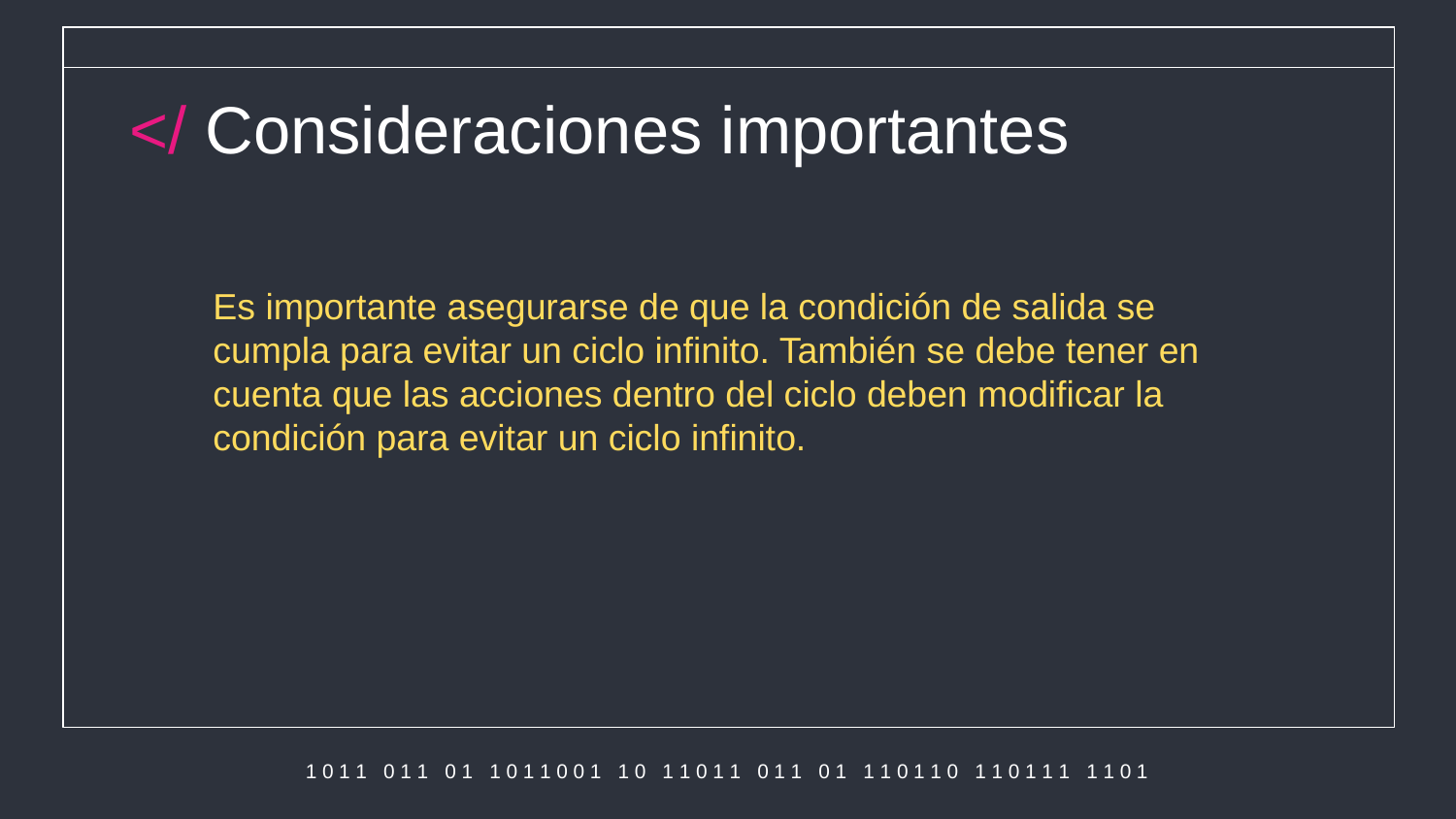

</ Consideraciones importantes
	Es importante asegurarse de que la condición de salida se cumpla para evitar un ciclo infinito. También se debe tener en cuenta que las acciones dentro del ciclo deben modificar la condición para evitar un ciclo infinito.